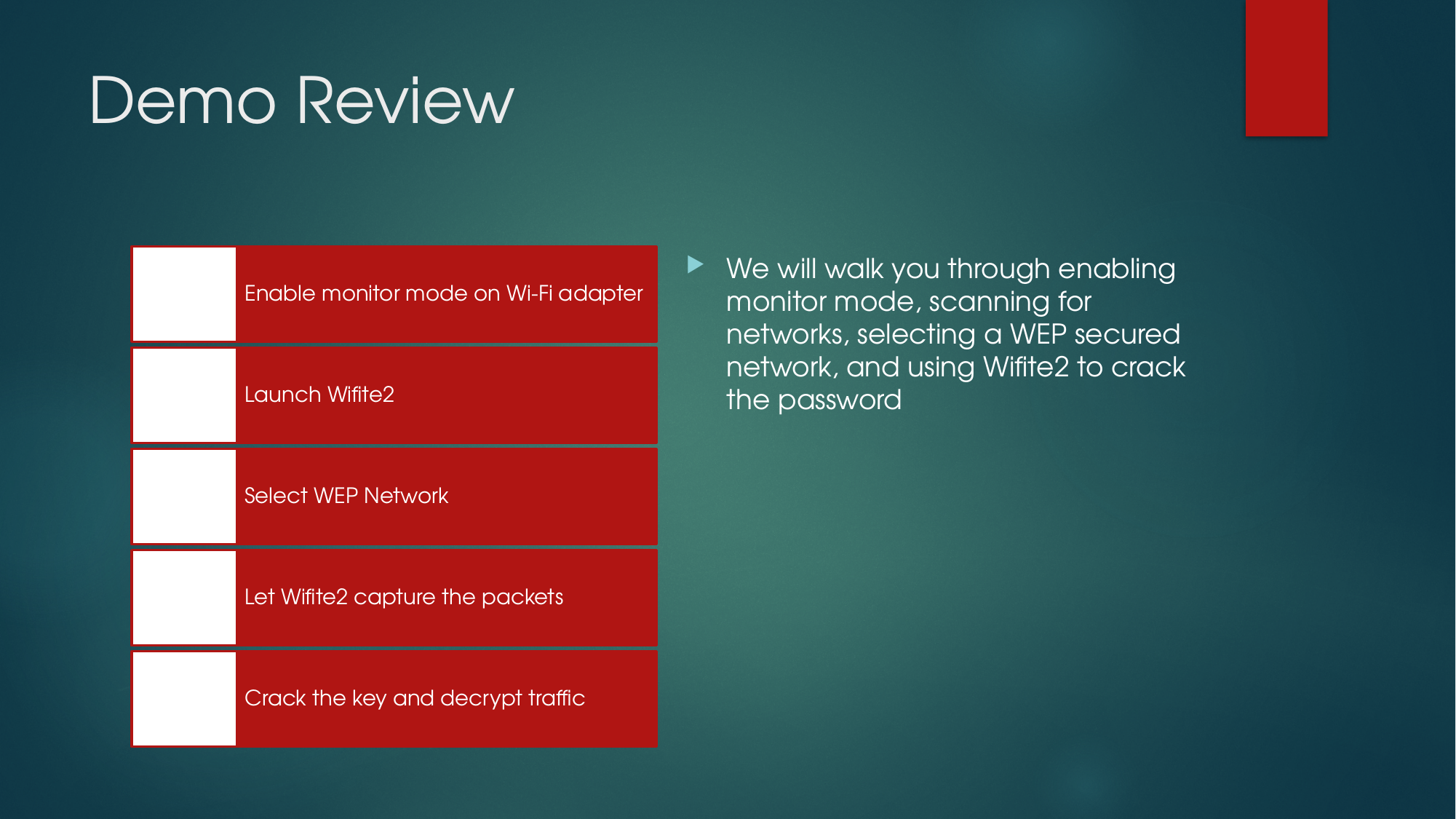

# Demo Review
We will walk you through enabling monitor mode, scanning for networks, selecting a WEP secured network, and using Wifite2 to crack the password
Enable monitor mode on Wi-Fi adapter
Enable
Launch Wifite2
Launch
Select WEP Network
Select
Let Wifite2 capture the packets
Let
Crack the key and decrypt traffic
Crack